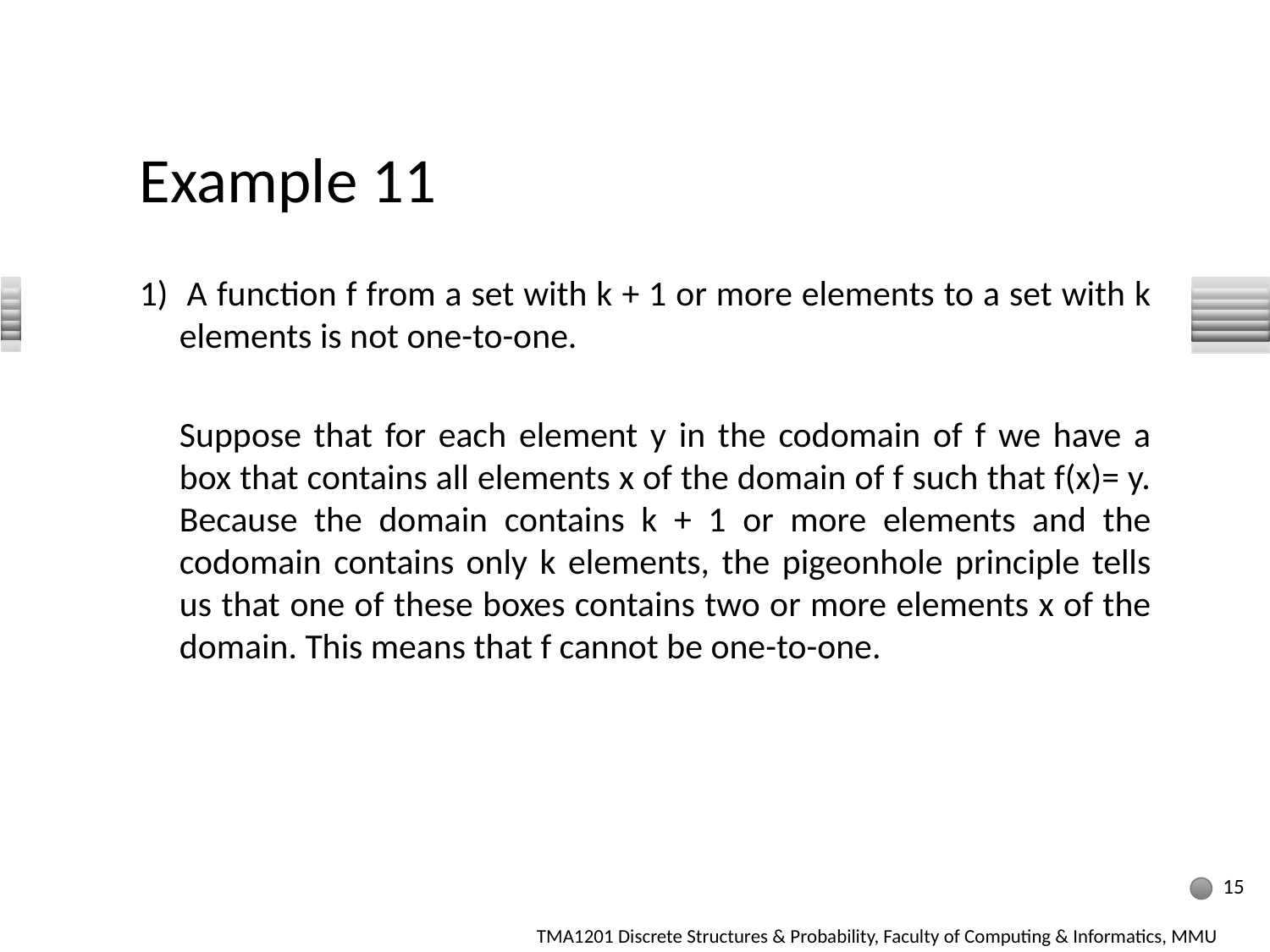

# Example 11
1)  A function f from a set with k + 1 or more elements to a set with k elements is not one-to-one.

Suppose that for each element y in the codomain of f we have a box that contains all elements x of the domain of f such that f(x)= y. Because the domain contains k + 1 or more elements and the codomain contains only k elements, the pigeonhole principle tells us that one of these boxes contains two or more elements x of the domain. This means that f cannot be one-to-one.

15